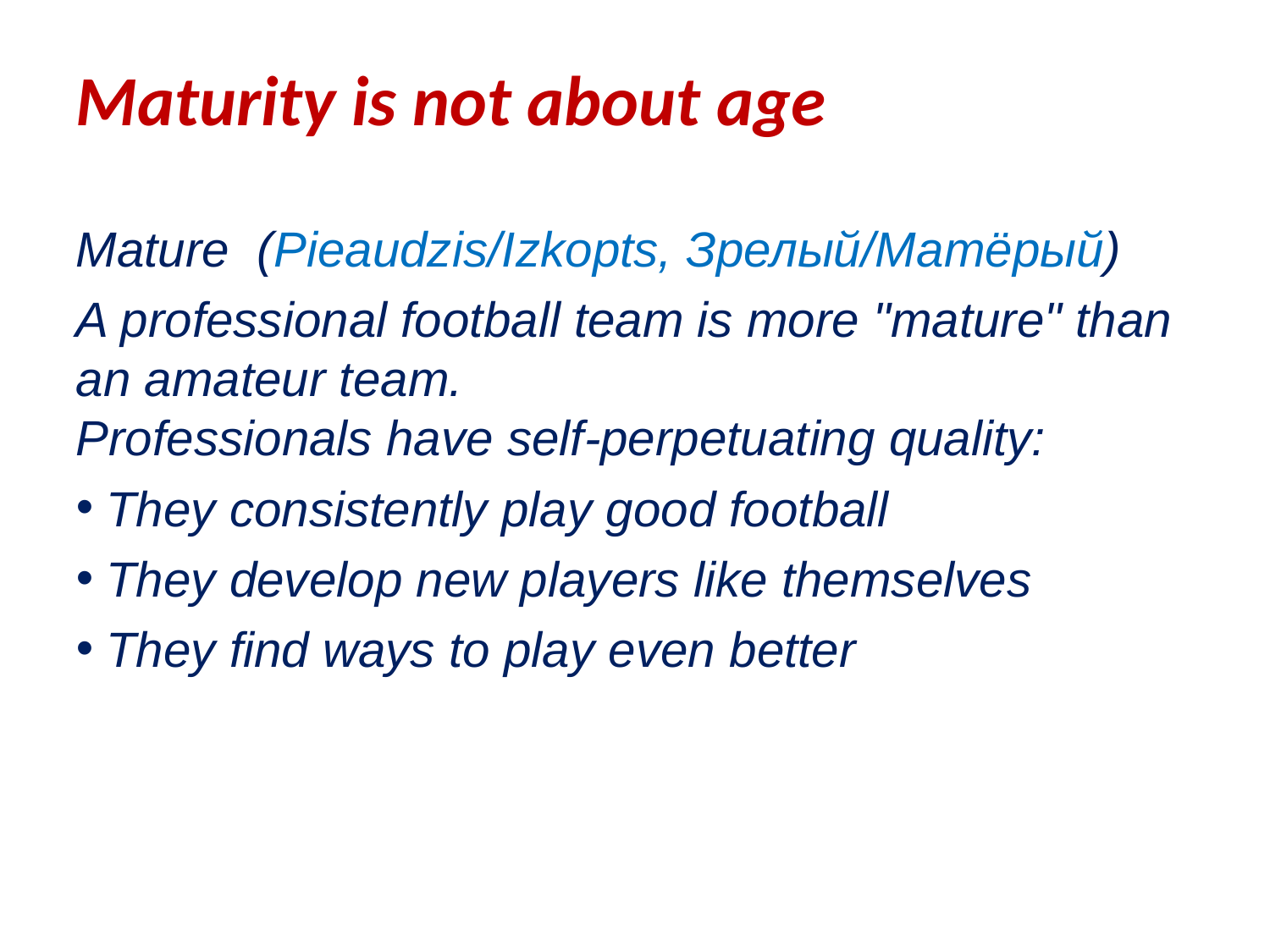

Maturity is not about age
Mature  (Pieaudzis/Izkopts, Зрелый/Матёрый)
A professional football team is more "mature" than an amateur team.
Professionals have self-perpetuating quality:
They consistently play good football
They develop new players like themselves
They find ways to play even better